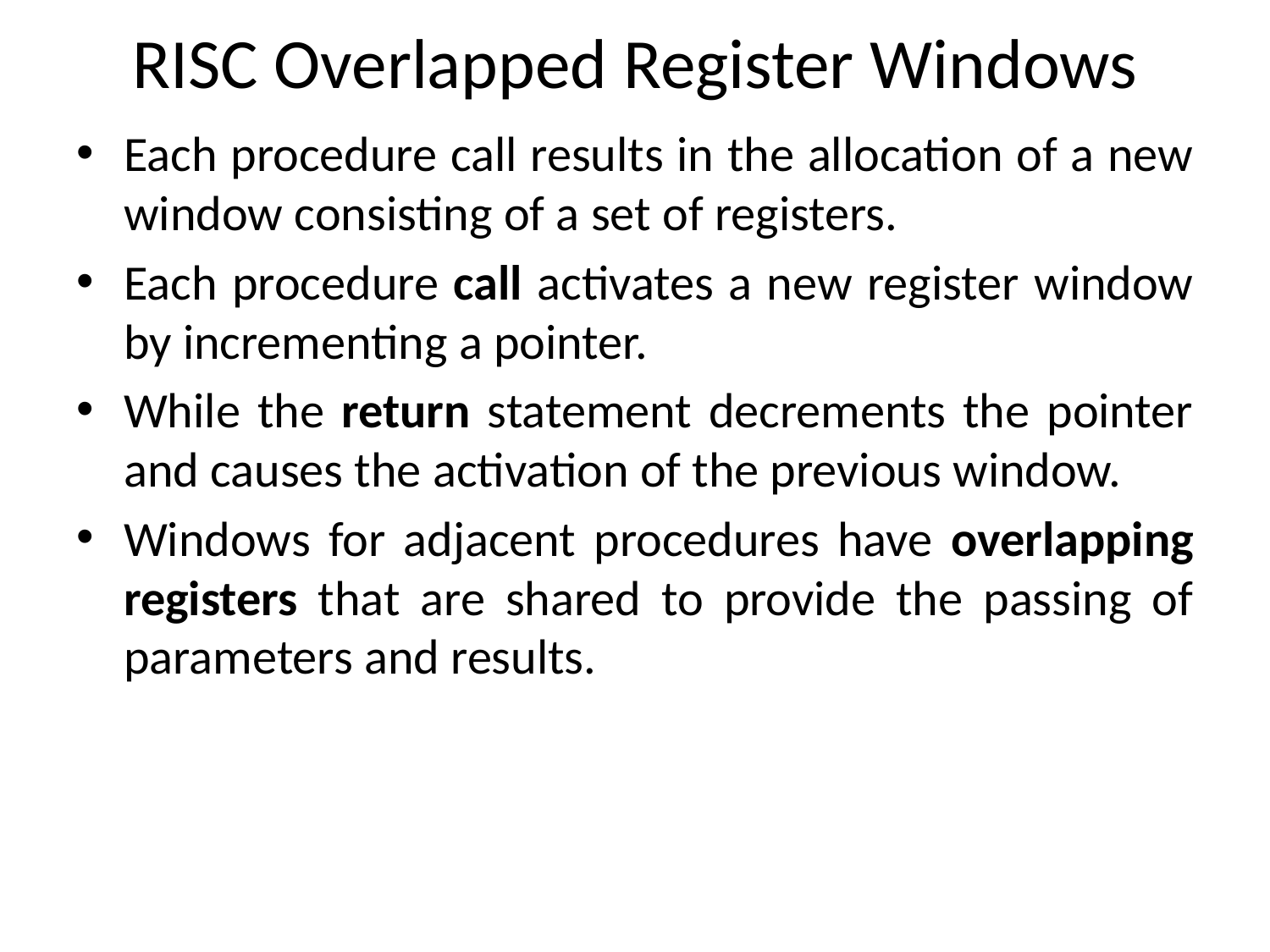

# RISC Overlapped Register Windows
Each procedure call results in the allocation of a new window consisting of a set of registers.
Each procedure call activates a new register window by incrementing a pointer.
While the return statement decrements the pointer and causes the activation of the previous window.
Windows for adjacent procedures have overlapping registers that are shared to provide the passing of parameters and results.